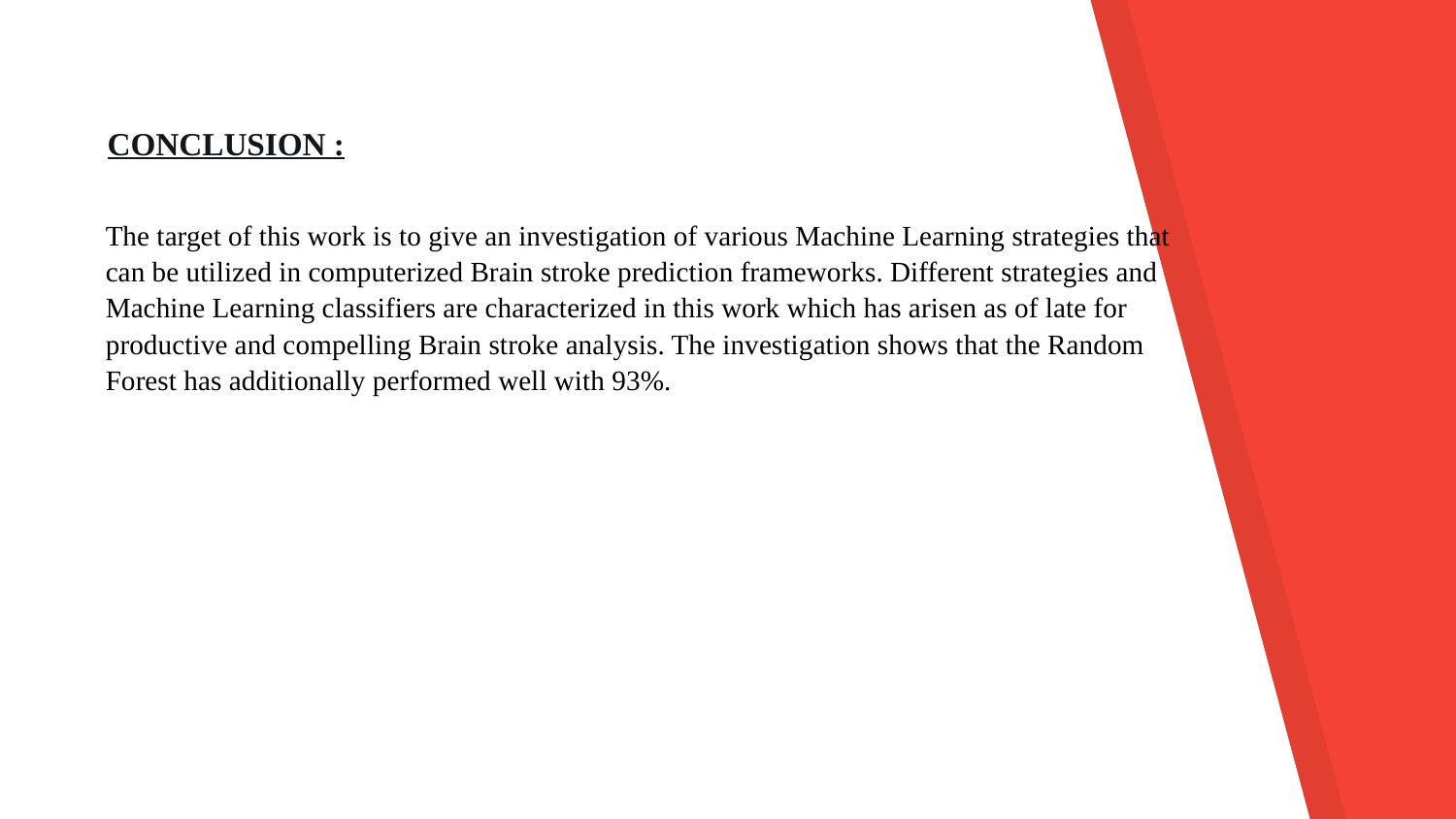

CONCLUSION :
The target of this work is to give an investigation of various Machine Learning strategies that can be utilized in computerized Brain stroke prediction frameworks. Different strategies and Machine Learning classifiers are characterized in this work which has arisen as of late for productive and compelling Brain stroke analysis. The investigation shows that the Random Forest has additionally performed well with 93%.